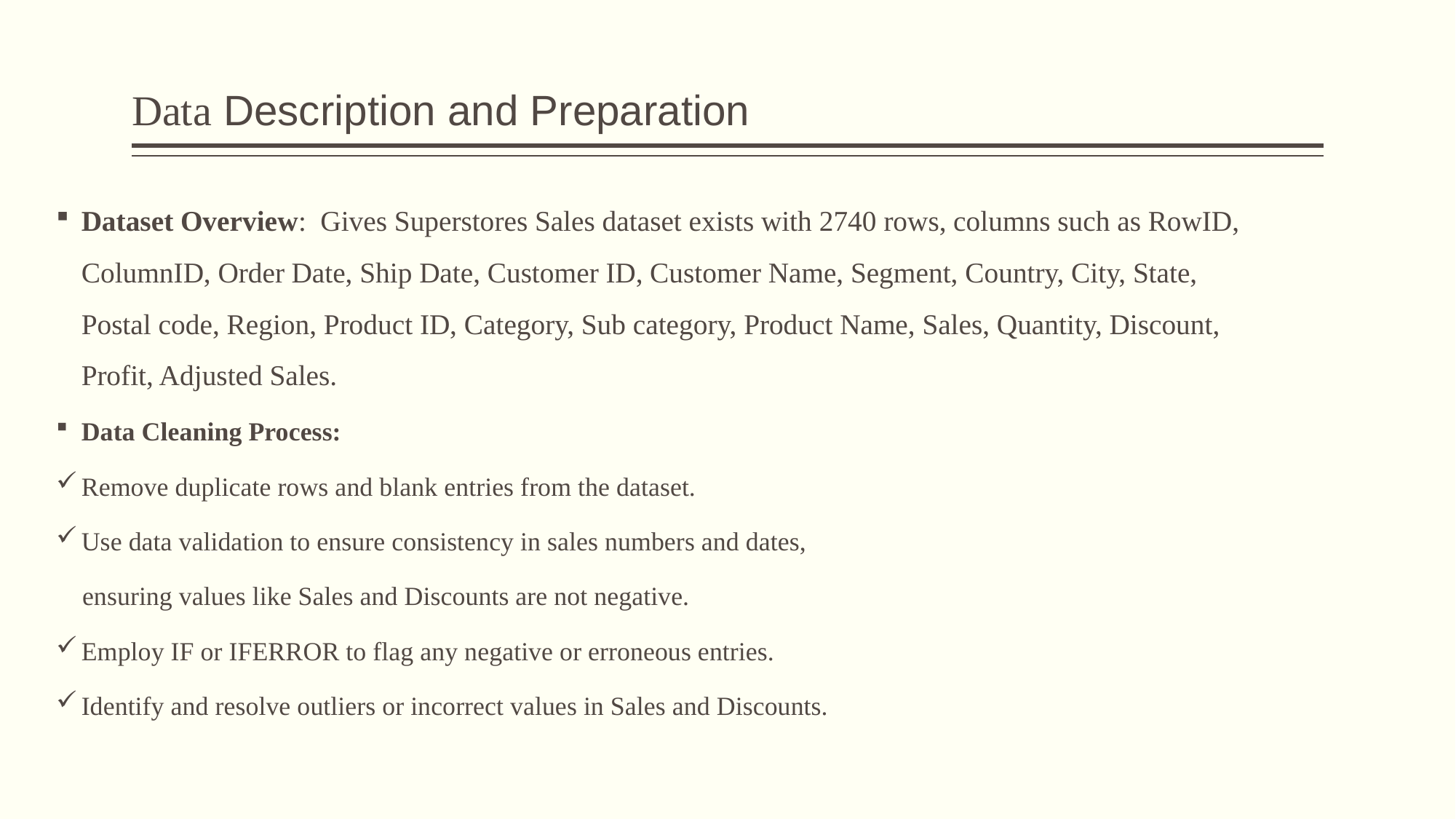

# Data Description and Preparation
Dataset Overview:  Gives Superstores Sales dataset exists with 2740 rows, columns such as RowID, ColumnID, Order Date, Ship Date, Customer ID, Customer Name, Segment, Country, City, State, Postal code, Region, Product ID, Category, Sub category, Product Name, Sales, Quantity, Discount, Profit, Adjusted Sales.
Data Cleaning Process:
Remove duplicate rows and blank entries from the dataset.
Use data validation to ensure consistency in sales numbers and dates,
    ensuring values like Sales and Discounts are not negative.
Employ IF or IFERROR to flag any negative or erroneous entries.
Identify and resolve outliers or incorrect values in Sales and Discounts.